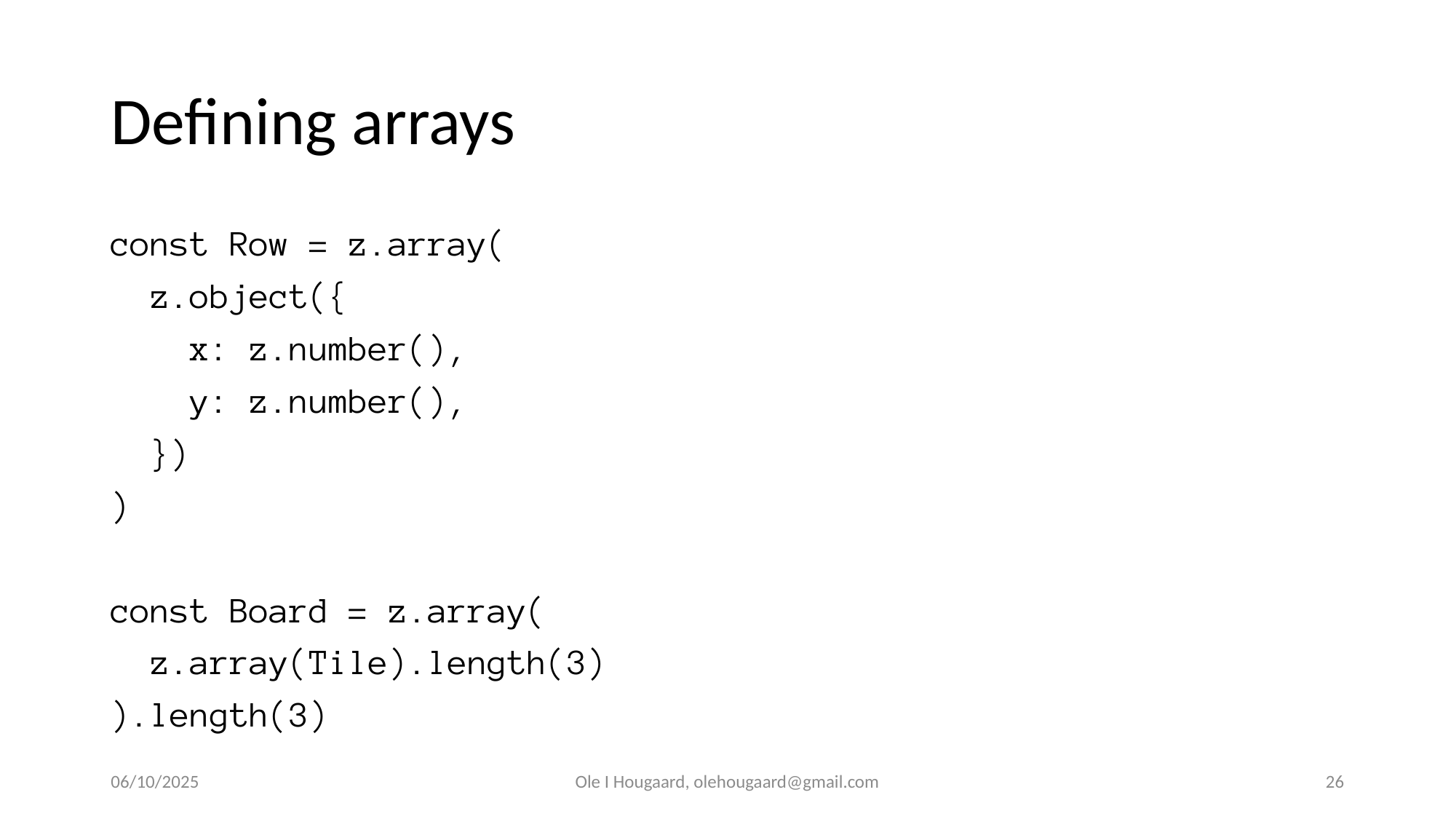

# Defining arrays
const Row = z.array(
  z.object({
    x: z.number(),
    y: z.number(),
  })
)

const Board = z.array(
  z.array(Tile).length(3)
).length(3)
06/10/2025
Ole I Hougaard, olehougaard@gmail.com
26